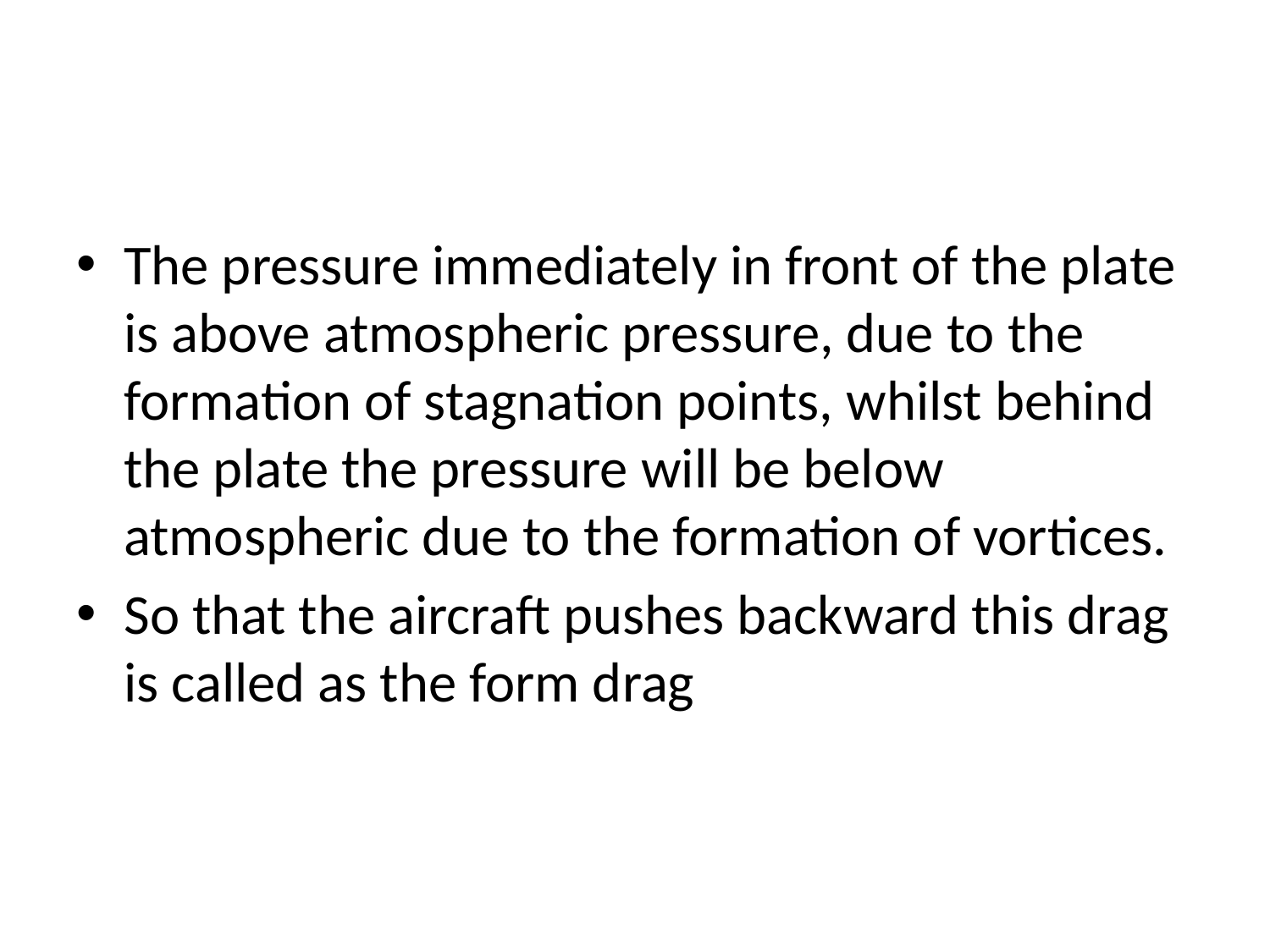

#
The pressure immediately in front of the plate is above atmospheric pressure, due to the formation of stagnation points, whilst behind the plate the pressure will be below atmospheric due to the formation of vortices.
So that the aircraft pushes backward this drag is called as the form drag